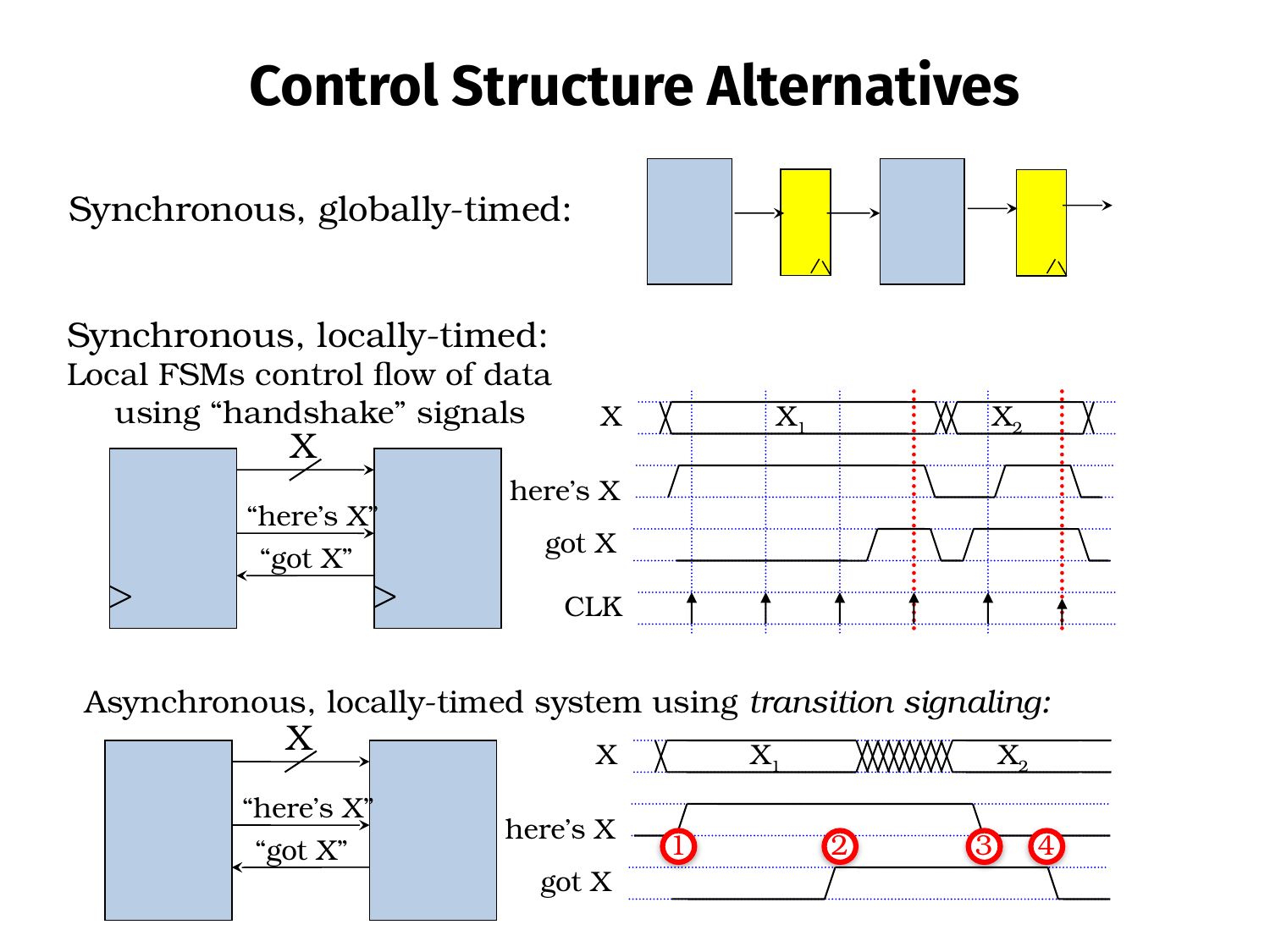

# Control Structure Alternatives

Synchronous, globally-timed:
Synchronous, locally-timed:
Local FSMs control flow of data using “handshake” signals

X

X1
X2

X

“here’s X”

“got X”

here’s X

got X

CLK

Asynchronous, locally-timed system using transition signaling:
X

“here’s X”

“got X”

X
X1
X2

here’s X

got X

1

2

3

4